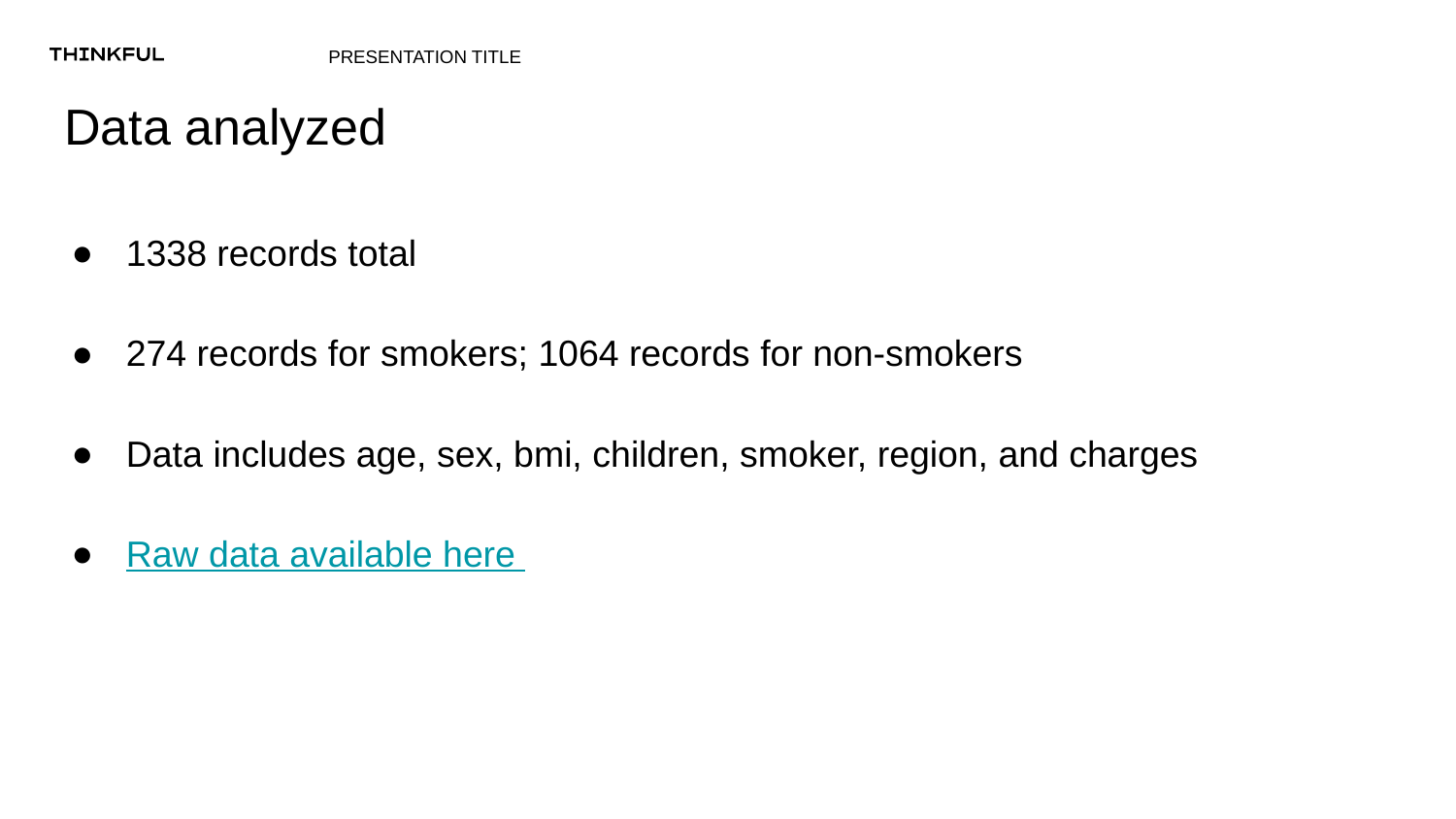

# Data analyzed
1338 records total

274 records for smokers; 1064 records for non-smokers

Data includes age, sex, bmi, children, smoker, region, and charges

Raw data available here